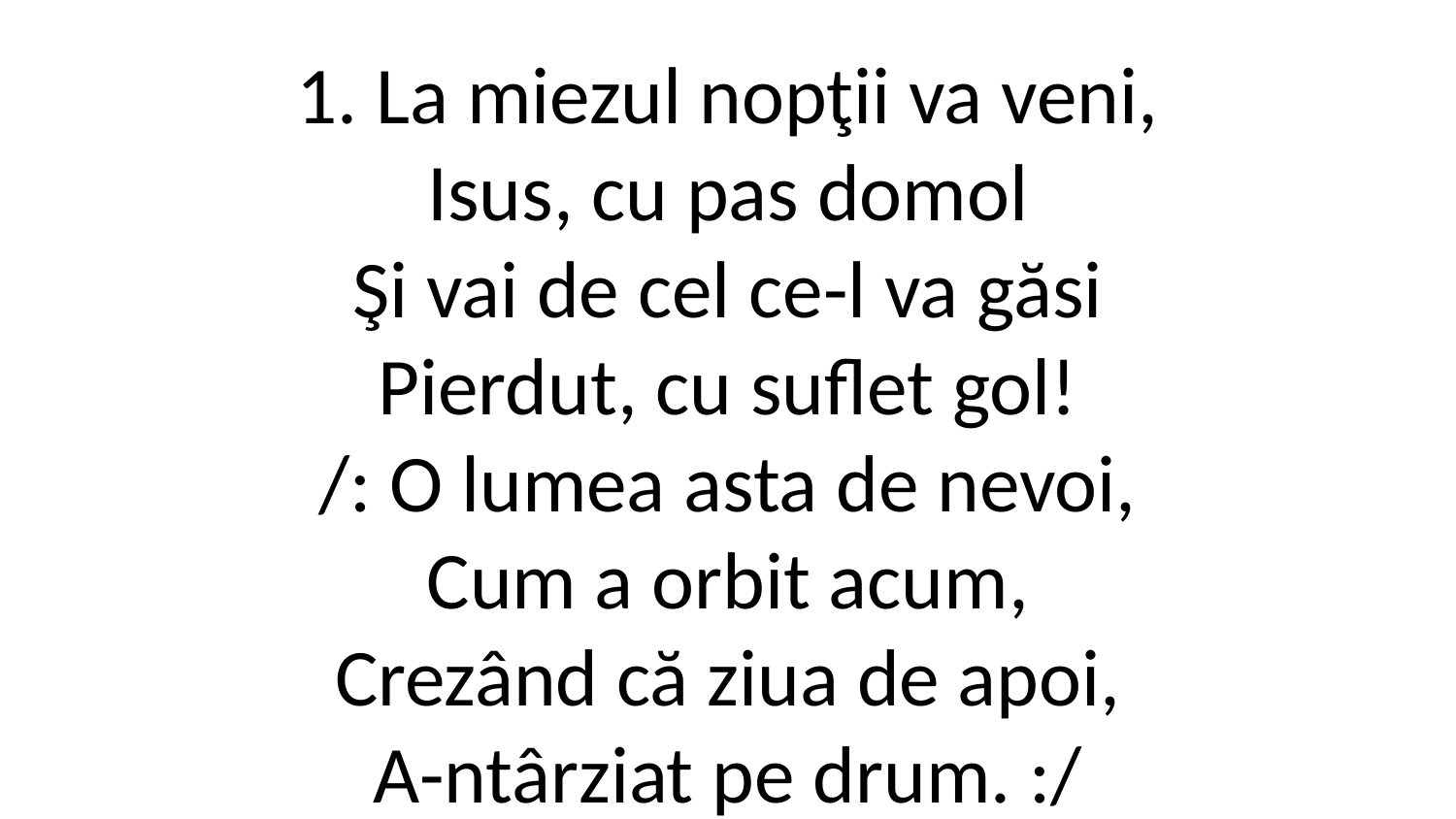

1. La miezul nopţii va veni,
Isus, cu pas domol
Şi vai de cel ce-l va găsi
Pierdut, cu suflet gol!
/: O lumea asta de nevoi,
Cum a orbit acum,
Crezând că ziua de apoi,
A-ntârziat pe drum. :/